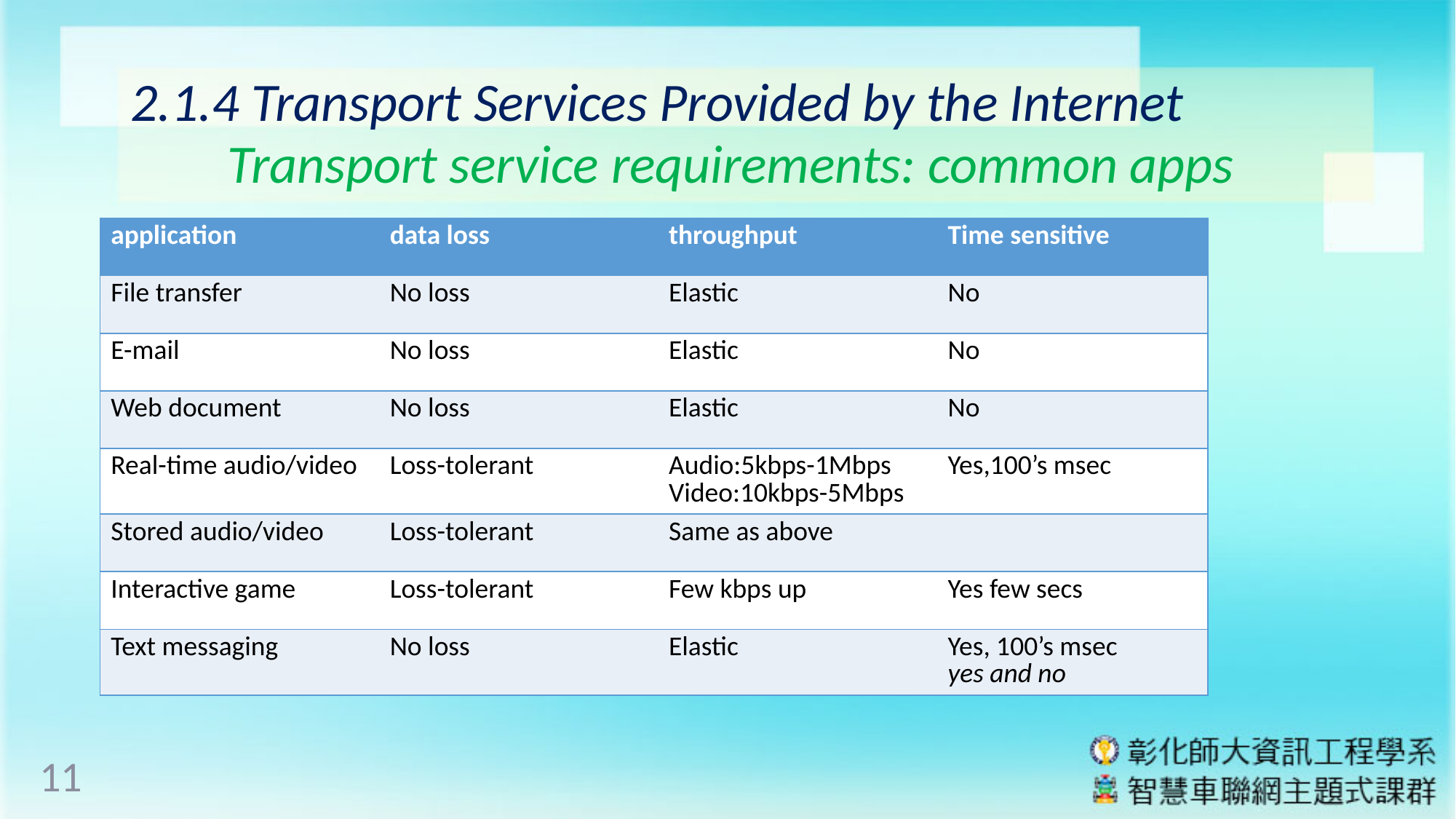

# 2.1.4 Transport Services Provided by the Internet Transport service requirements: common apps
| application | data loss | throughput | Time sensitive |
| --- | --- | --- | --- |
| File transfer | No loss | Elastic | No |
| E-mail | No loss | Elastic | No |
| Web document | No loss | Elastic | No |
| Real-time audio/video | Loss-tolerant | Audio:5kbps-1Mbps Video:10kbps-5Mbps | Yes,100’s msec |
| Stored audio/video | Loss-tolerant | Same as above |  |
| Interactive game | Loss-tolerant | Few kbps up | Yes few secs |
| Text messaging | No loss | Elastic | Yes, 100’s msec yes and no |

11